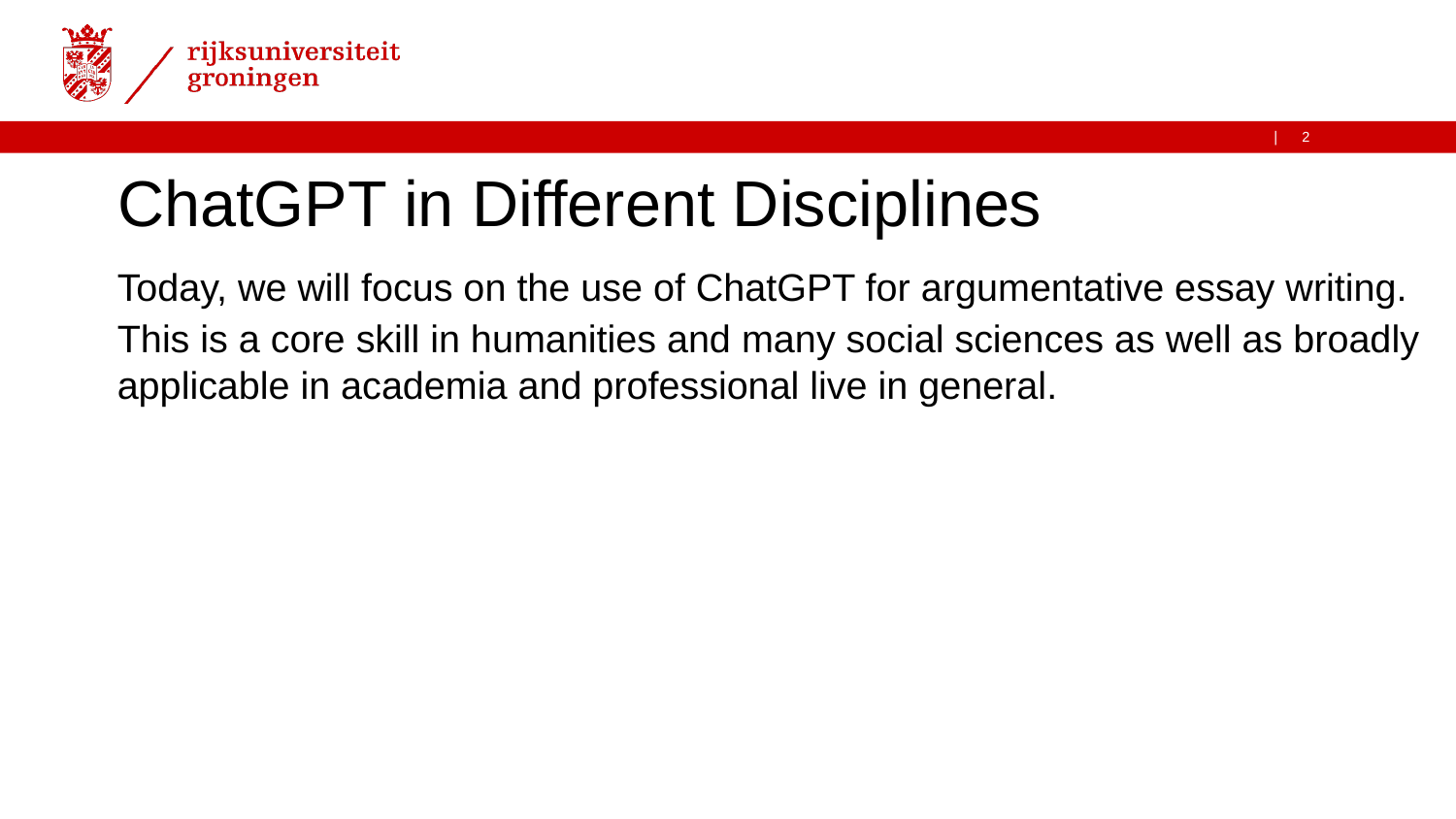

# ChatGPT in Different Disciplines
Today, we will focus on the use of ChatGPT for argumentative essay writing.
This is a core skill in humanities and many social sciences as well as broadly applicable in academia and professional live in general.